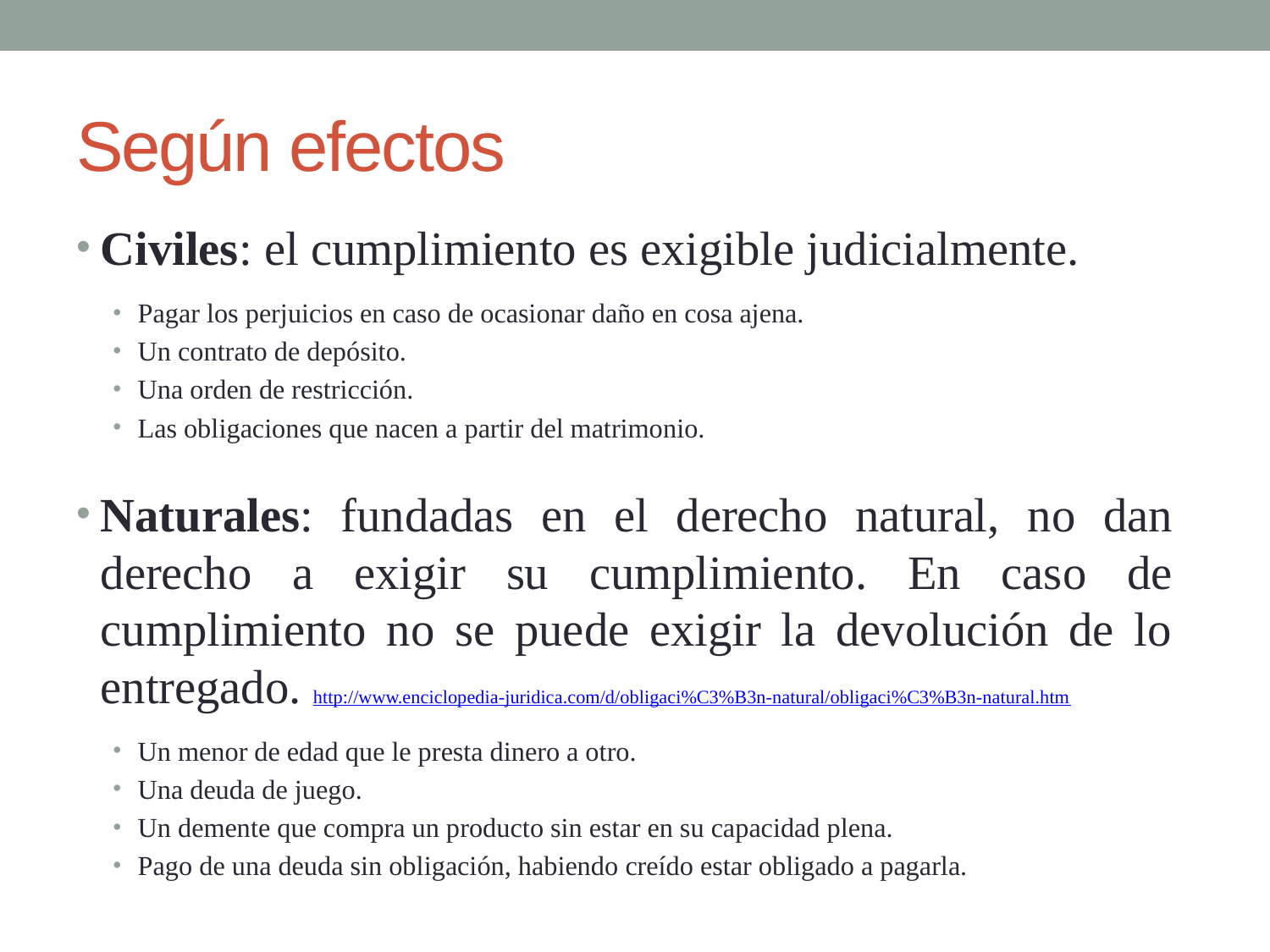

# Según efectos
Civiles: el cumplimiento es exigible judicialmente.
Pagar los perjuicios en caso de ocasionar daño en cosa ajena.
Un contrato de depósito.
Una orden de restricción.
Las obligaciones que nacen a partir del matrimonio.
Naturales: fundadas en el derecho natural, no dan derecho a exigir su cumplimiento. En caso de cumplimiento no se puede exigir la devolución de lo entregado. http://www.enciclopedia-juridica.com/d/obligaci%C3%B3n-natural/obligaci%C3%B3n-natural.htm
Un menor de edad que le presta dinero a otro.
Una deuda de juego.
Un demente que compra un producto sin estar en su capacidad plena.
Pago de una deuda sin obligación, habiendo creído estar obligado a pagarla.